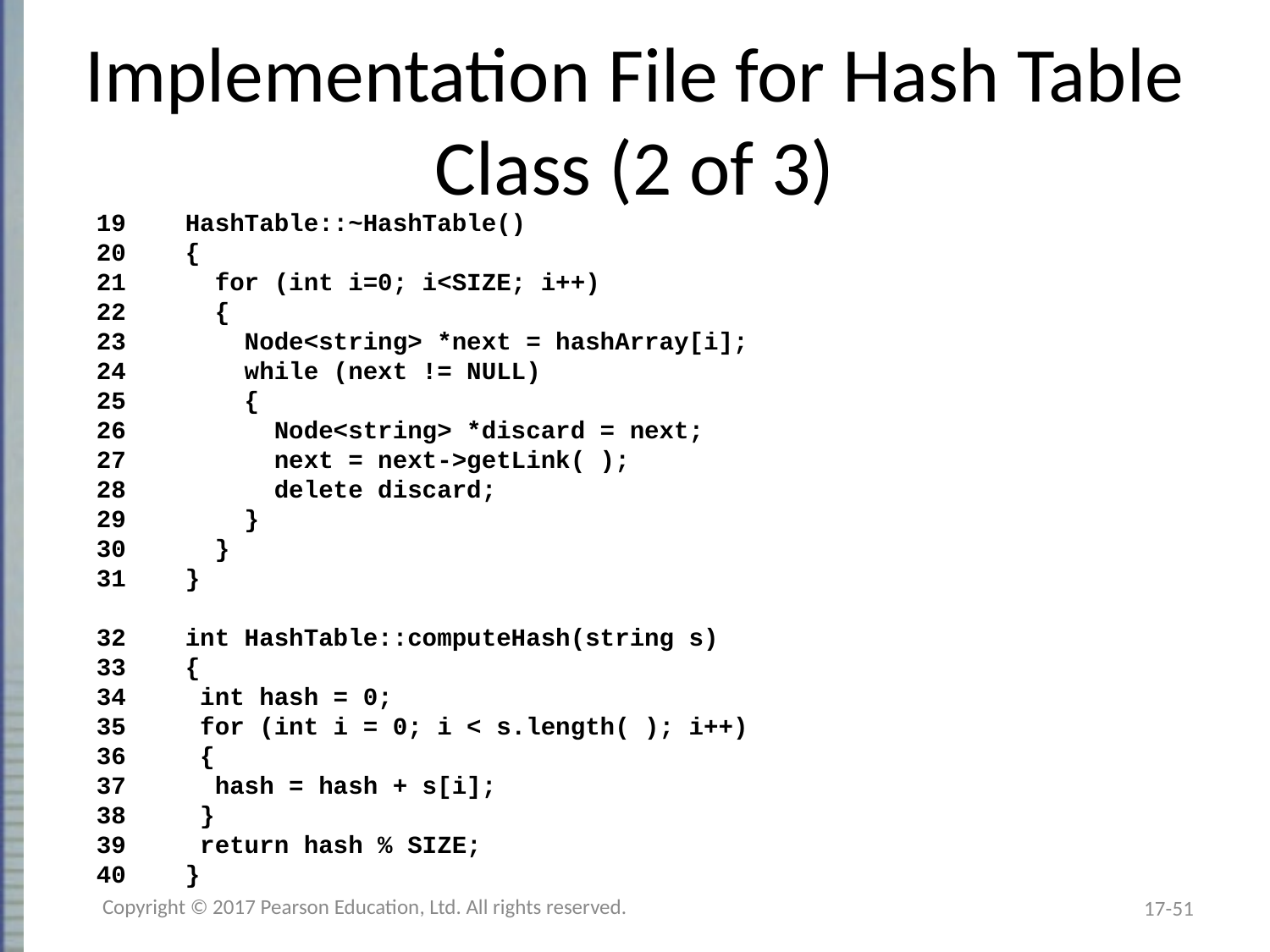

# Implementation File for Hash Table Class (2 of 3)
19    HashTable::~HashTable()
20    {
21      for (int i=0; i<SIZE; i++)
22      {
23        Node<string> *next = hashArray[i];
24        while (next != NULL)
25        {
26          Node<string> *discard = next;
27          next = next->getLink( );
28          delete discard;
29        }
30      }
31    }

32    int HashTable::computeHash(string s)
33    {
34     int hash = 0;
35     for (int i = 0; i < s.length( ); i++)
36     {
37      hash = hash + s[i];
38     }
39     return hash % SIZE;
40    }

Copyright © 2017 Pearson Education, Ltd. All rights reserved.
17-51